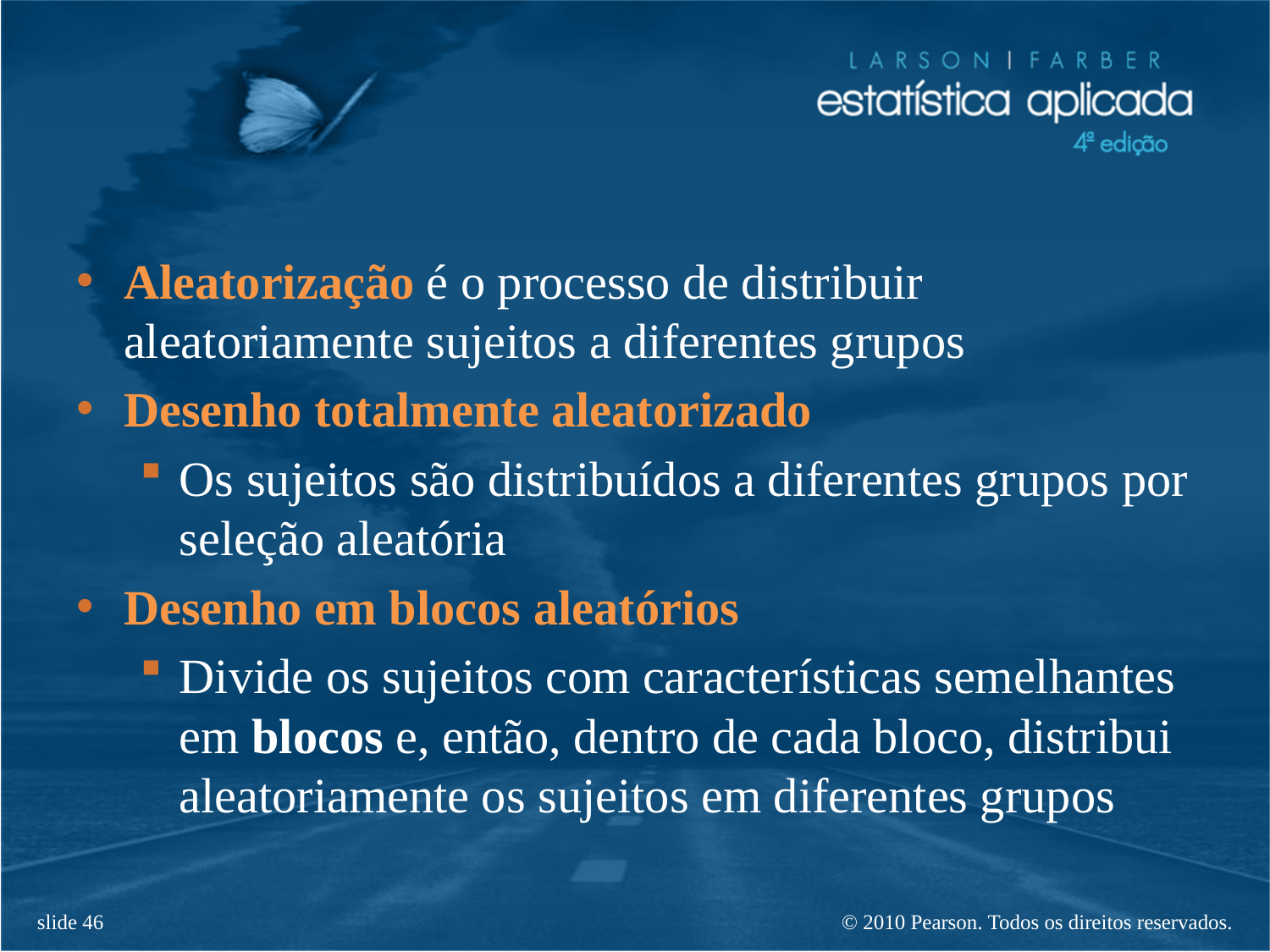

Aleatorização é o processo de distribuir aleatoriamente sujeitos a diferentes grupos
Desenho totalmente aleatorizado
Os sujeitos são distribuídos a diferentes grupos por seleção aleatória
Desenho em blocos aleatórios
Divide os sujeitos com características semelhantes em blocos e, então, dentro de cada bloco, distribui aleatoriamente os sujeitos em diferentes grupos